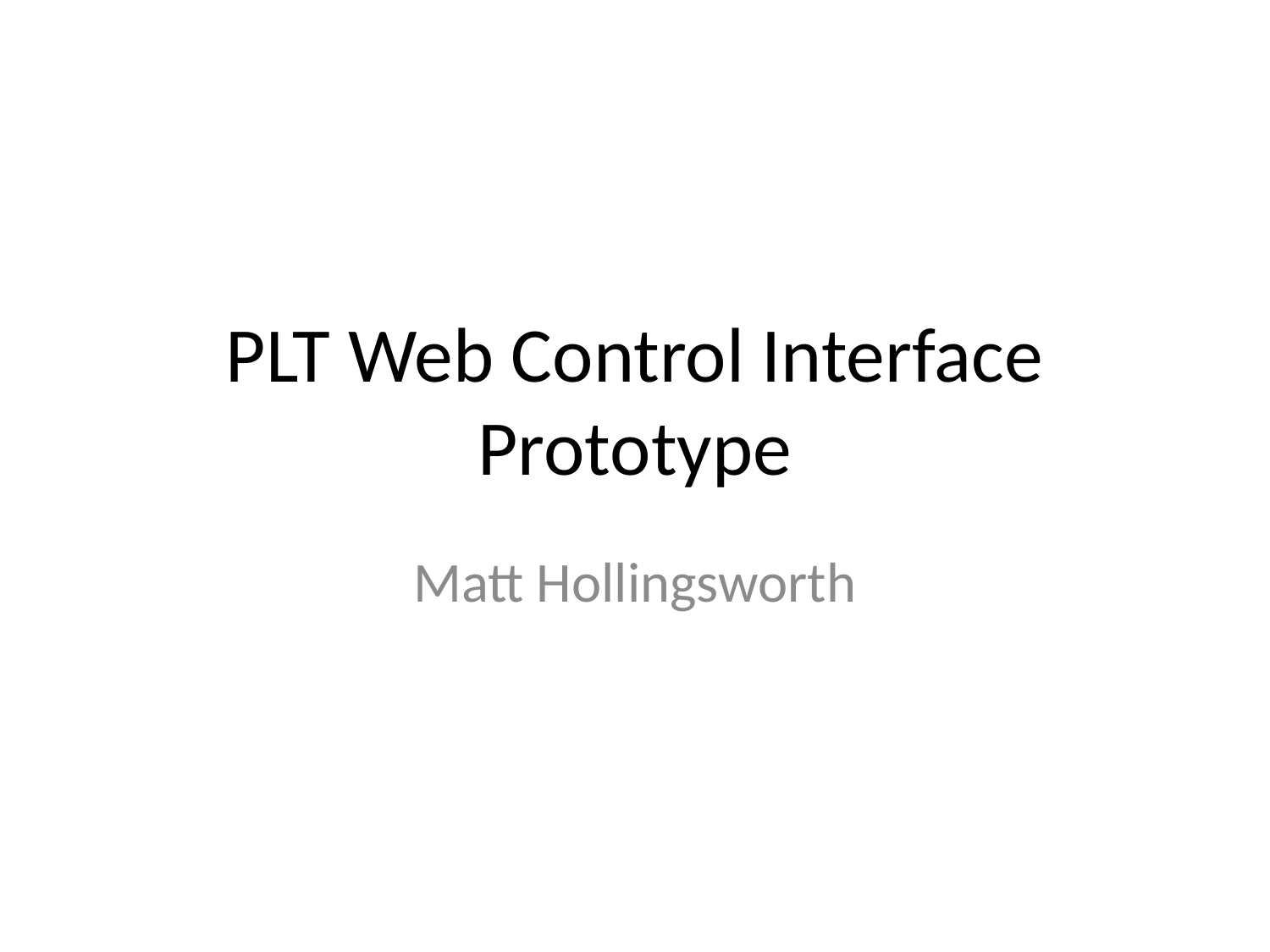

# PLT Web Control Interface Prototype
Matt Hollingsworth